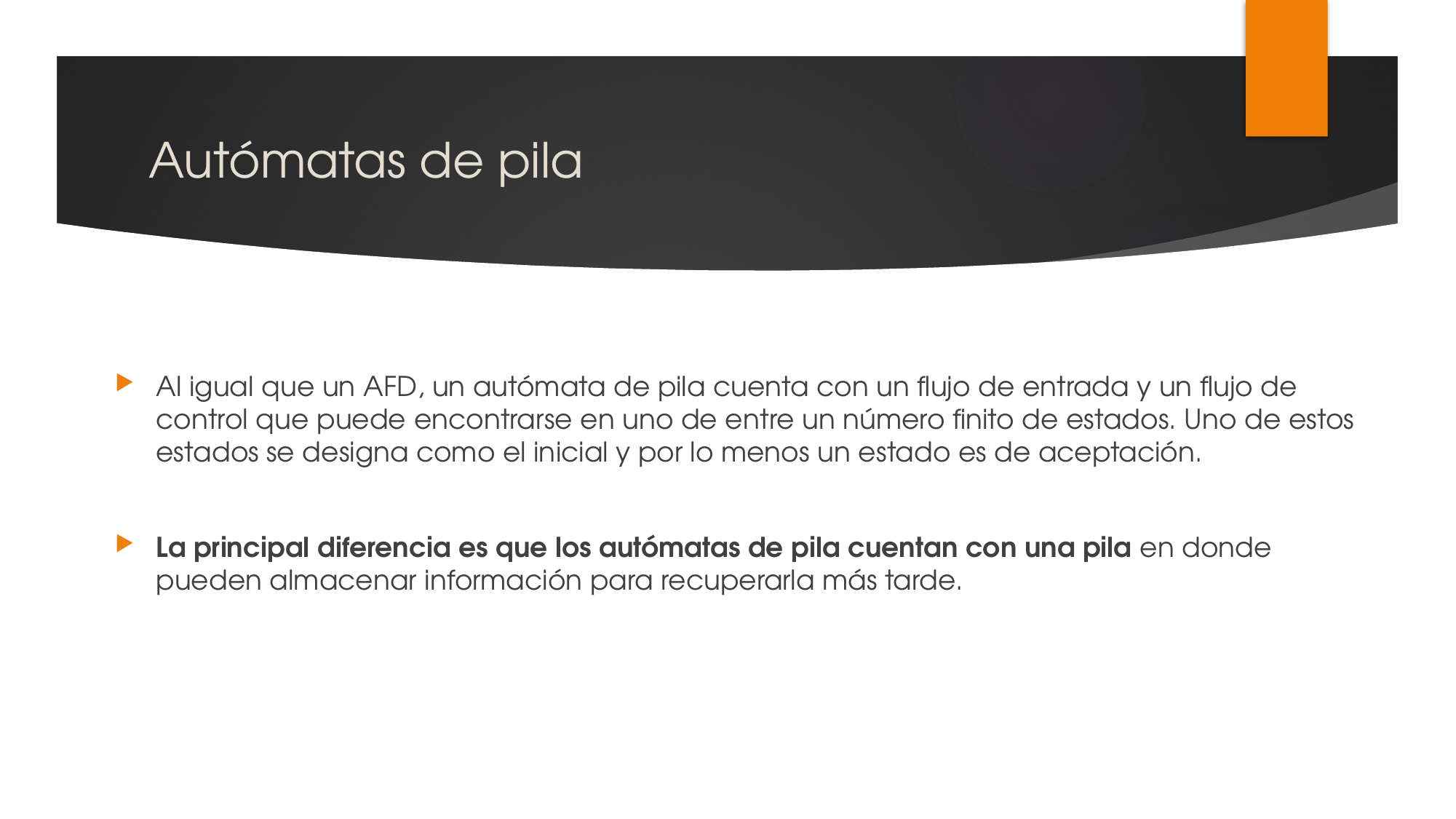

# Autómatas de pila

Al igual que un AFD, un autómata de pila cuenta con un flujo de entrada y un flujo de control que puede encontrarse en uno de entre un número finito de estados. Uno de estos estados se designa como el inicial y por lo menos un estado es de aceptación.

La principal diferencia es que los autómatas de pila cuentan con una pila en donde pueden almacenar información para recuperarla más tarde.